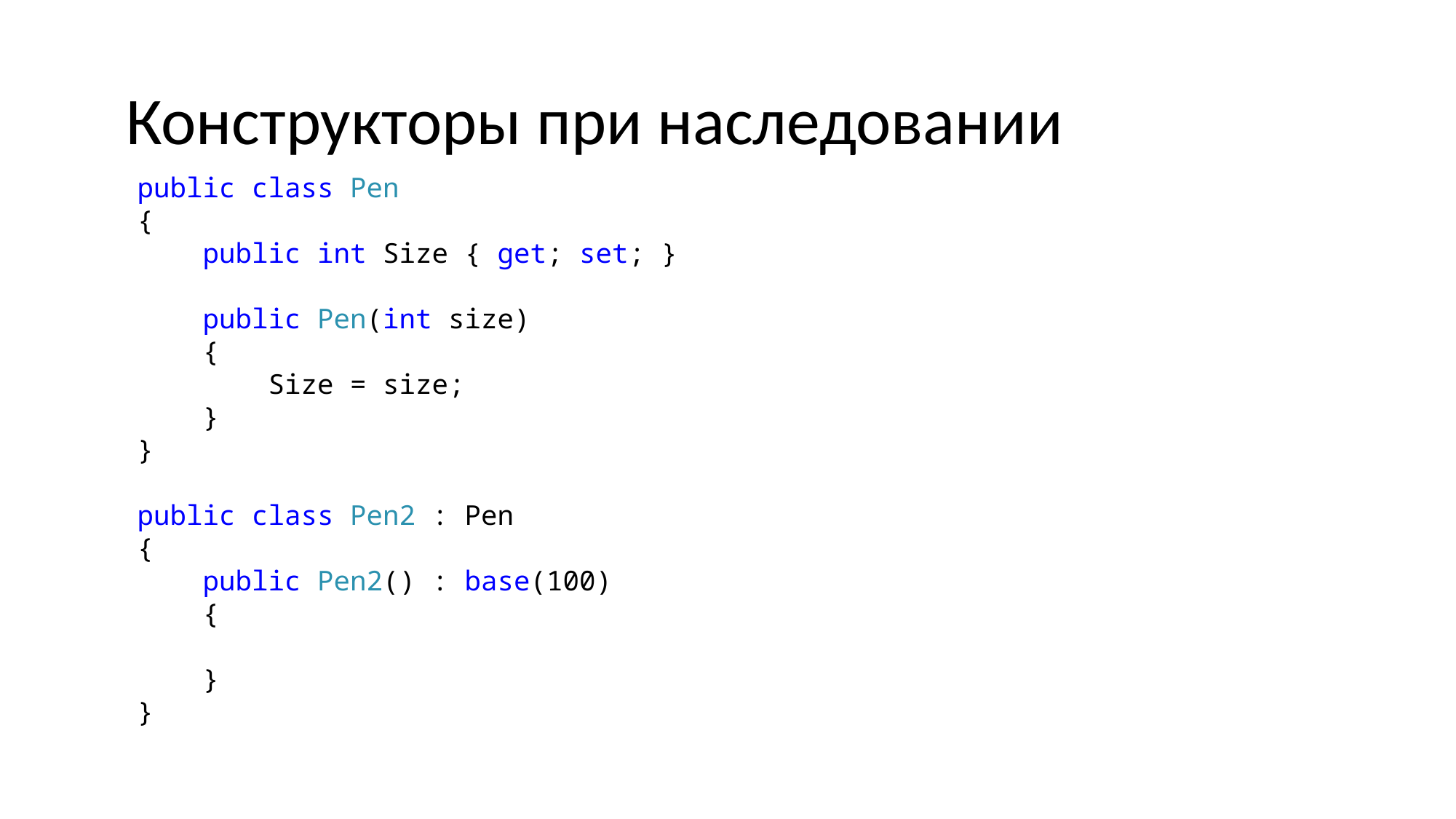

# Конструкторы при наследовании
public class Pen
{
    public int Size { get; set; }

    public Pen(int size)
    {
        Size = size;
    }
}

public class Pen2 : Pen
{
    public Pen2() : base(100)
    {

    }
}